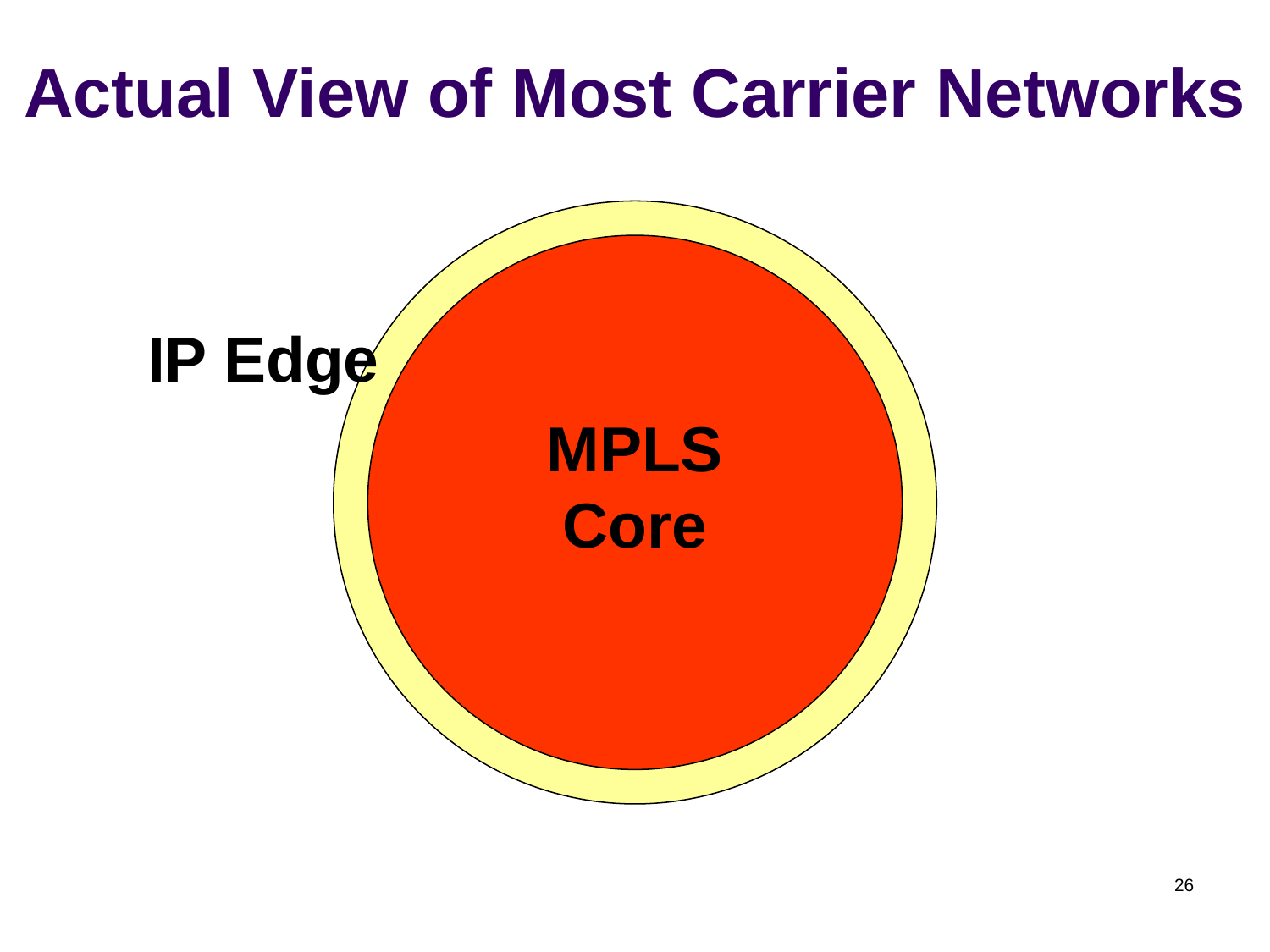

# Actual View of Most Carrier Networks

IP Edge
MPLS Core
26